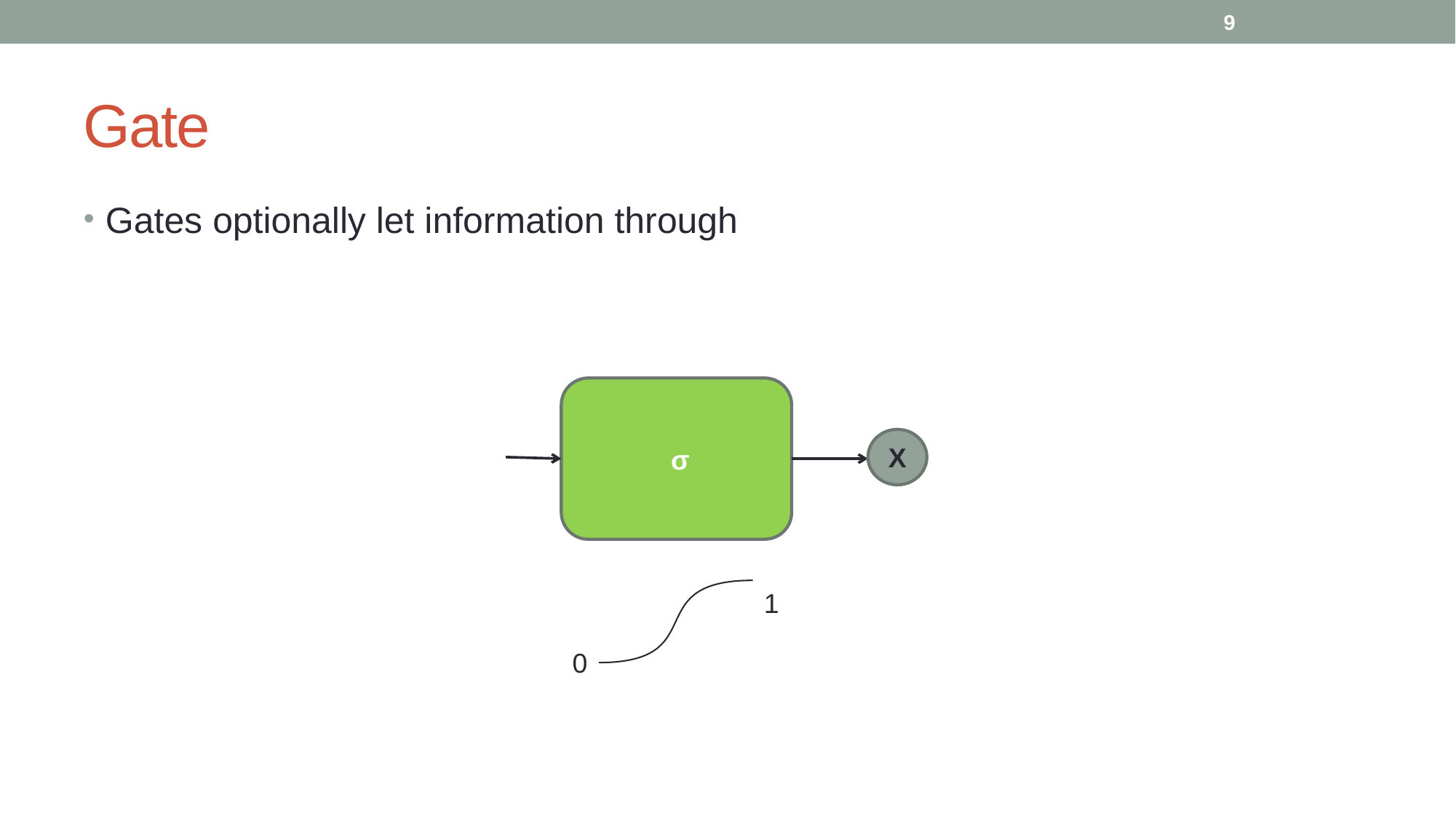

9
# Gate
Gates optionally let information through
 σ
X
1
0